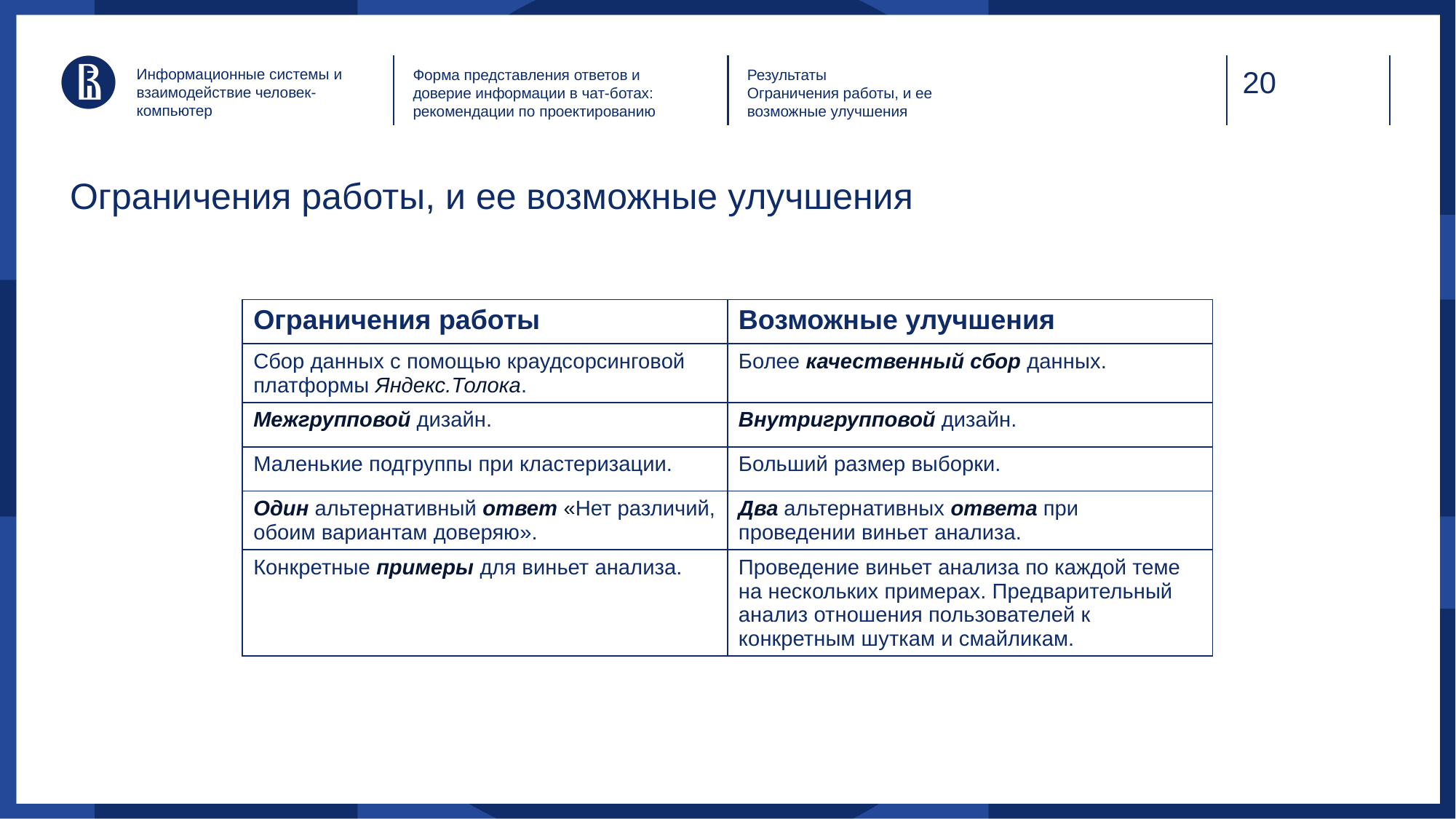

Информационные системы и взаимодействие человек-компьютер

Форма представления ответов и доверие информации в чат-ботах: рекомендации по проектированию

Результаты
Ограничения работы, и ее возможные улучшения
# Ограничения работы, и ее возможные улучшения

| Ограничения работы | Возможные улучшения |
| --- | --- |
| Сбор данных с помощью краудсорсинговой платформы Яндекс.Толока. | Более качественный сбор данных. |
| Межгрупповой дизайн. | Внутригрупповой дизайн. |
| Маленькие подгруппы при кластеризации. | Больший размер выборки. |
| Один альтернативный ответ «Нет различий, обоим вариантам доверяю». | Два альтернативных ответа при проведении виньет анализа. |
| Конкретные примеры для виньет анализа. | Проведение виньет анализа по каждой теме на нескольких примерах. Предварительный анализ отношения пользователей к конкретным шуткам и смайликам. |